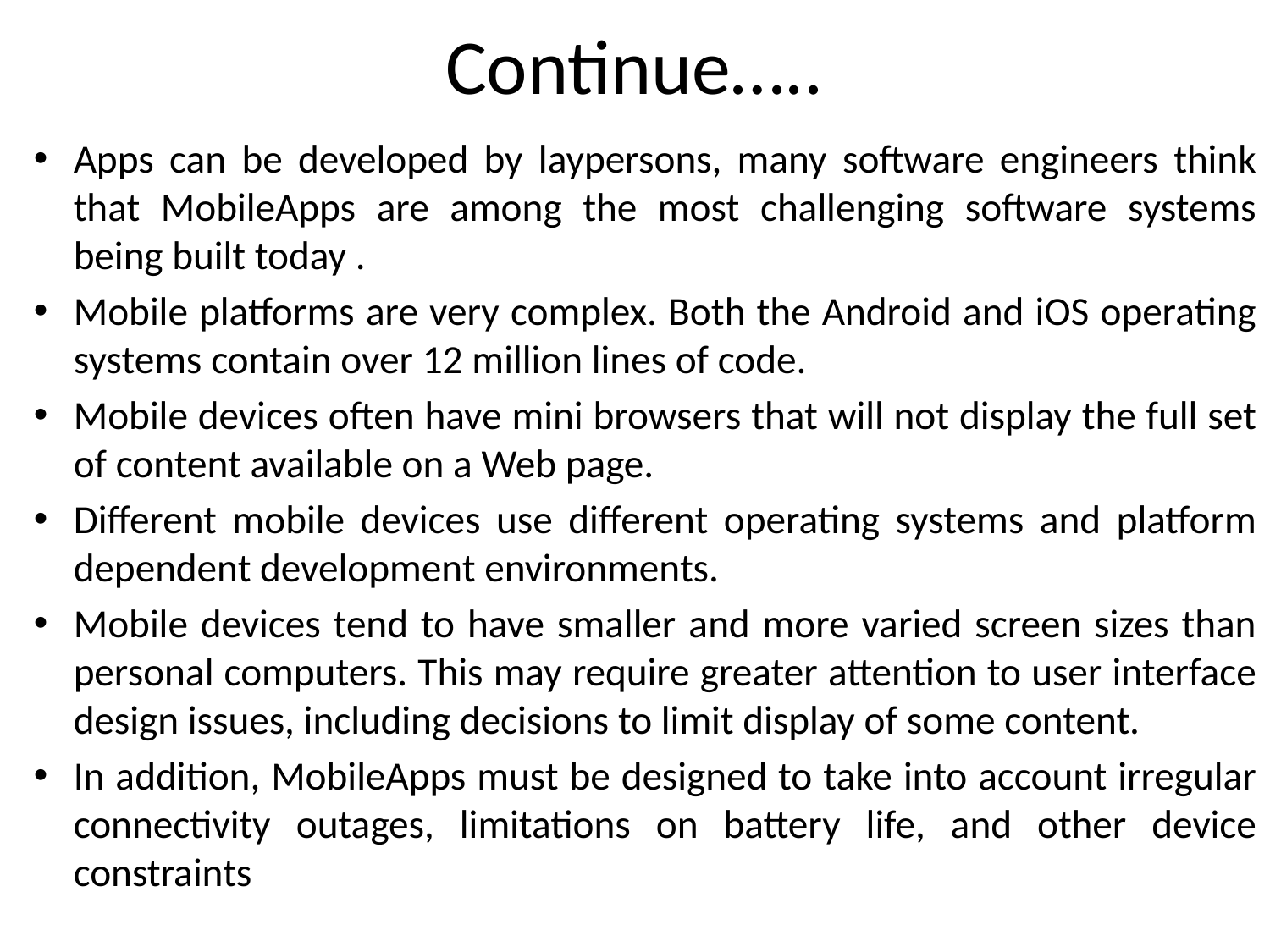

# Continue…..
Apps can be developed by laypersons, many software engineers think that MobileApps are among the most challenging software systems being built today .
Mobile platforms are very complex. Both the Android and iOS operating systems contain over 12 million lines of code.
Mobile devices often have mini browsers that will not display the full set of content available on a Web page.
Different mobile devices use different operating systems and platform dependent development environments.
Mobile devices tend to have smaller and more varied screen sizes than personal computers. This may require greater attention to user interface design issues, including decisions to limit display of some content.
In addition, MobileApps must be designed to take into account irregular connectivity outages, limitations on battery life, and other device constraints